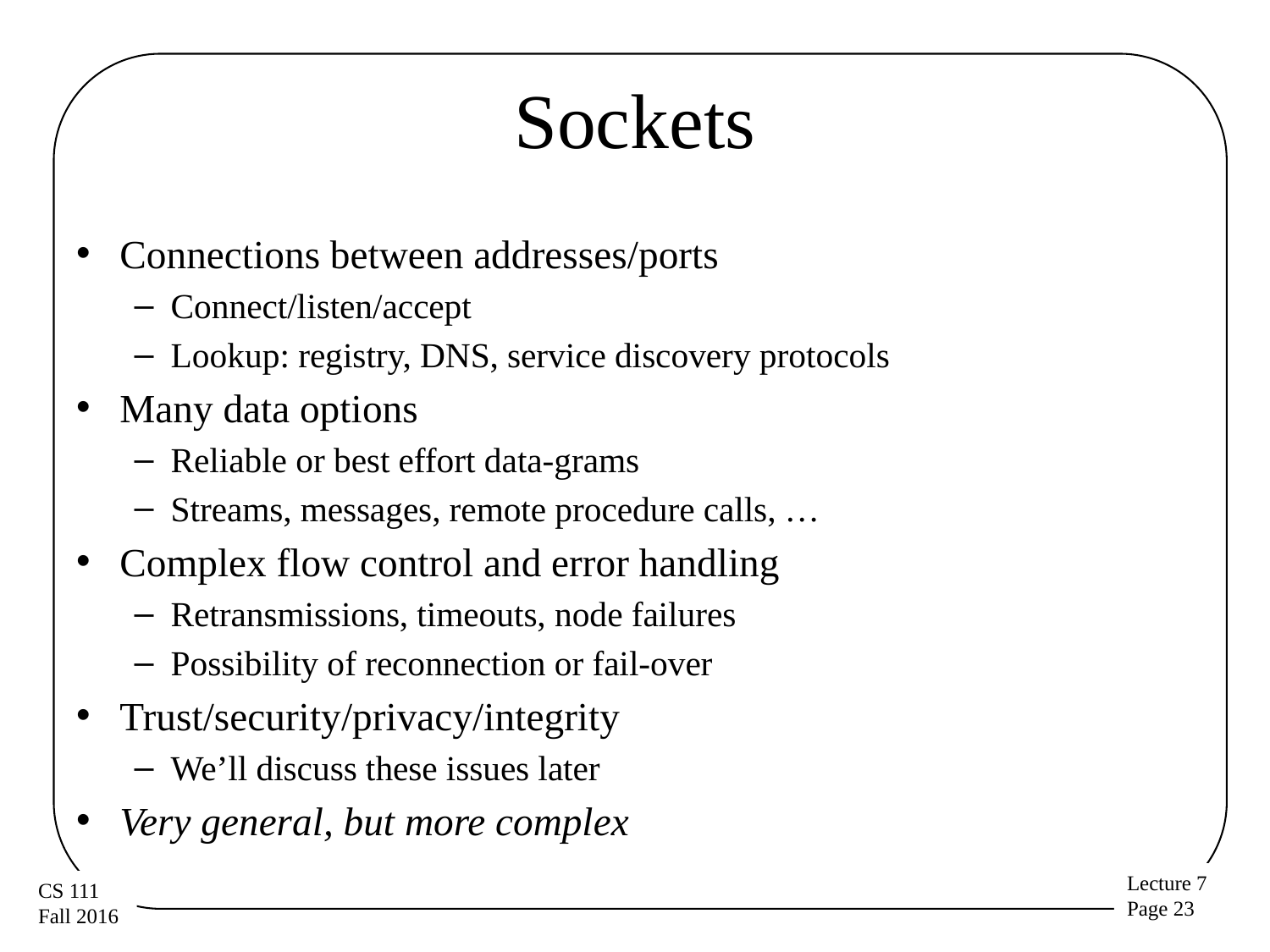

# Sockets
Connections between addresses/ports
Connect/listen/accept
Lookup: registry, DNS, service discovery protocols
Many data options
Reliable or best effort data-grams
Streams, messages, remote procedure calls, …
Complex flow control and error handling
Retransmissions, timeouts, node failures
Possibility of reconnection or fail-over
Trust/security/privacy/integrity
We’ll discuss these issues later
Very general, but more complex